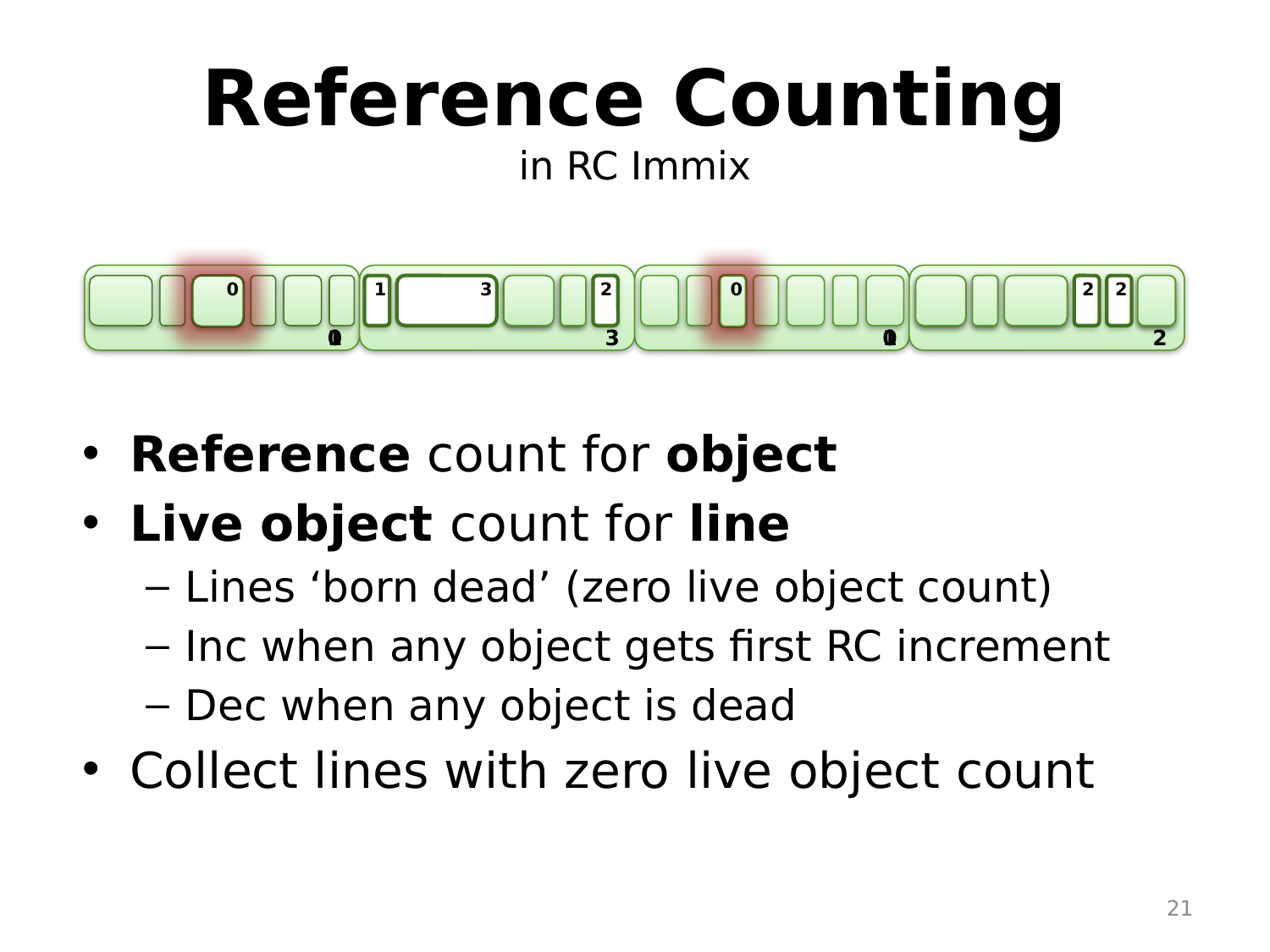

# Reference Counting in RC Immix

1
0
1
3
2
1
0
2
2

0
1
3
0
1
2
Reference count for object
Live object count for line
Lines ‘born dead’ (zero live object count)
Inc when any object gets first RC increment
Dec when any object is dead
Collect lines with zero live object count
21